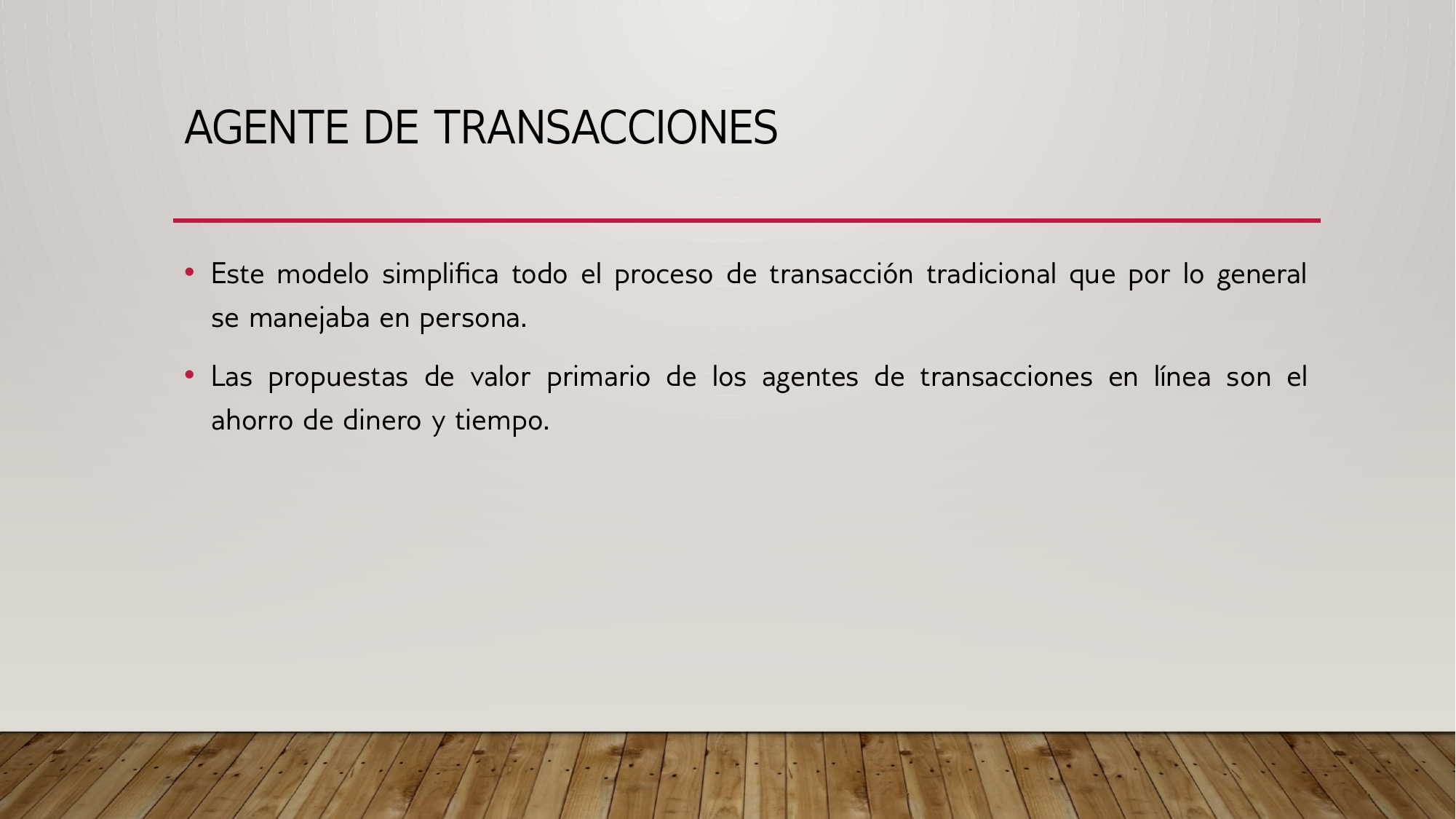

# AGENTE DE TRANSACCIONES
Este modelo simplifica todo el proceso de transacción tradicional que por lo general se manejaba en persona.
Las propuestas de valor primario de los agentes de transacciones en línea son el ahorro de dinero y tiempo.